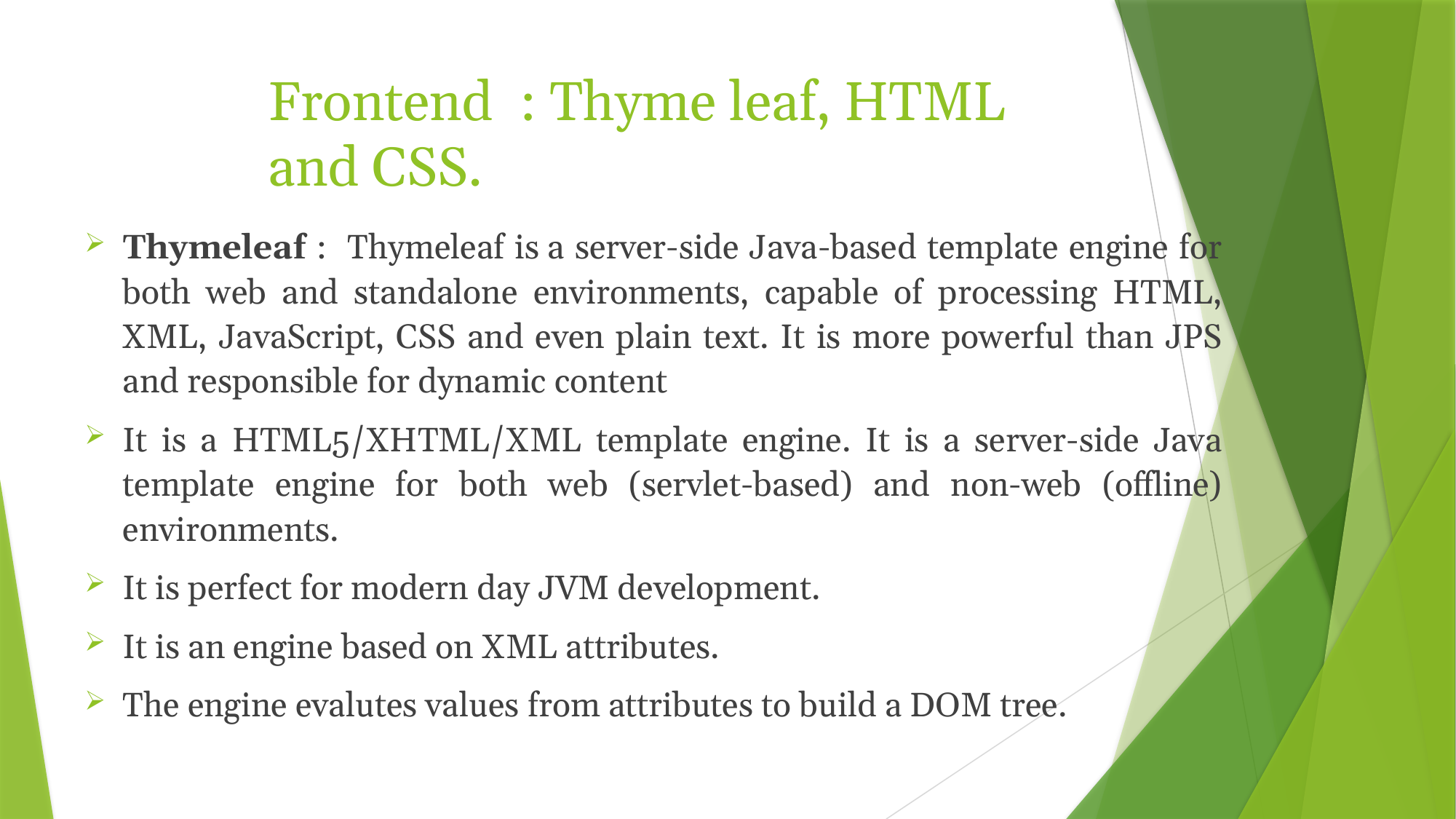

# Frontend  : Thyme leaf, HTML and CSS.
Thymeleaf :  Thymeleaf is a server-side Java-based template engine for both web and standalone environments, capable of processing HTML, XML, JavaScript, CSS and even plain text. It is more powerful than JPS and responsible for dynamic content
It is a HTML5/XHTML/XML template engine. It is a server-side Java template engine for both web (servlet-based) and non-web (offline) environments.
It is perfect for modern day JVM development.
It is an engine based on XML attributes.
The engine evalutes values from attributes to build a DOM tree.